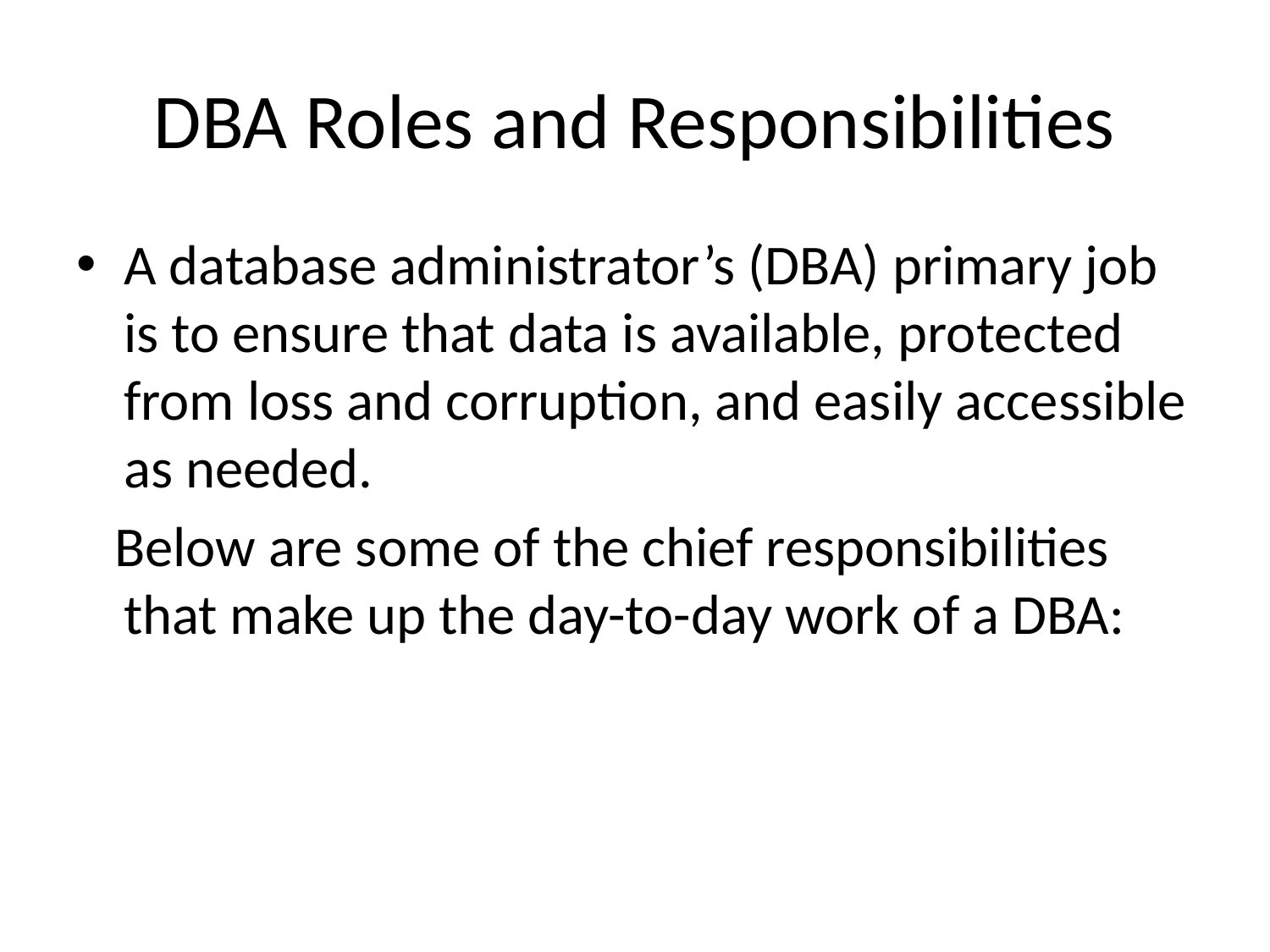

# DBA Roles and Responsibilities
A database administrator’s (DBA) primary job is to ensure that data is available, protected from loss and corruption, and easily accessible as needed.
   Below are some of the chief responsibilities that make up the day-to-day work of a DBA: